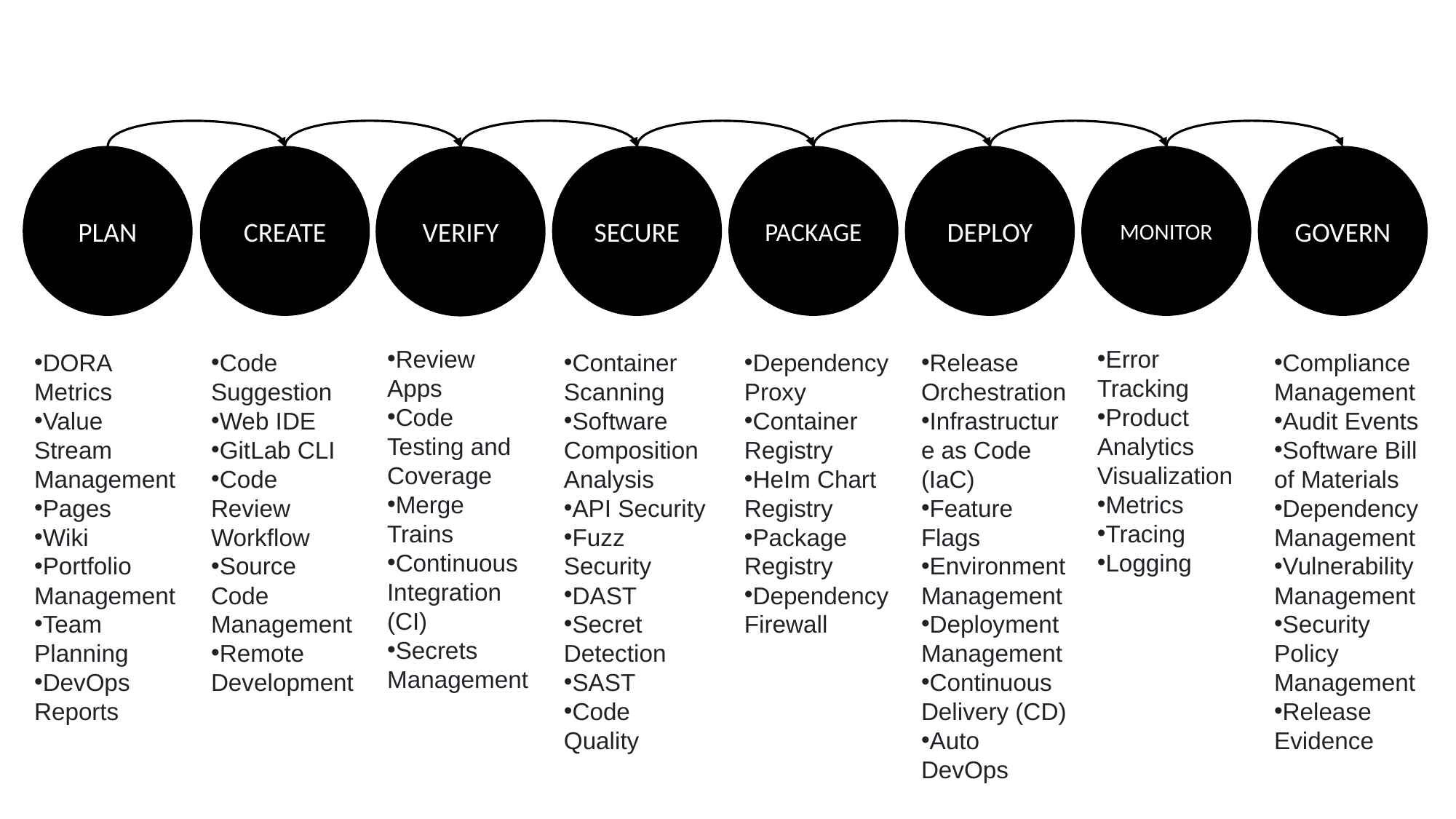

PLAN
CREATE
SECURE
PACKAGE
DEPLOY
MONITOR
GOVERN
VERIFY
Review Apps
Code Testing and Coverage
Merge Trains
Continuous Integration (CI)
Secrets Management
Error Tracking
Product Analytics Visualization
Metrics
Tracing
Logging
DORA Metrics
Value Stream Management
Pages
Wiki
Portfolio Management
Team Planning
DevOps Reports

Code Suggestion
Web IDE
GitLab CLI
Code Review Workflow
Source Code Management
Remote Development
Container Scanning
Software Composition Analysis
API Security
Fuzz Security
DAST
Secret Detection
SAST
Code Quality
Dependency Proxy
Container Registry
HeIm Chart Registry
Package Registry
Dependency Firewall
Release Orchestration
Infrastructure as Code (IaC)
Feature Flags
Environment Management
Deployment Management
Continuous Delivery (CD)
Auto DevOps
Compliance Management
Audit Events
Software Bill of Materials
Dependency Management
Vulnerability Management
Security Policy Management
Release Evidence